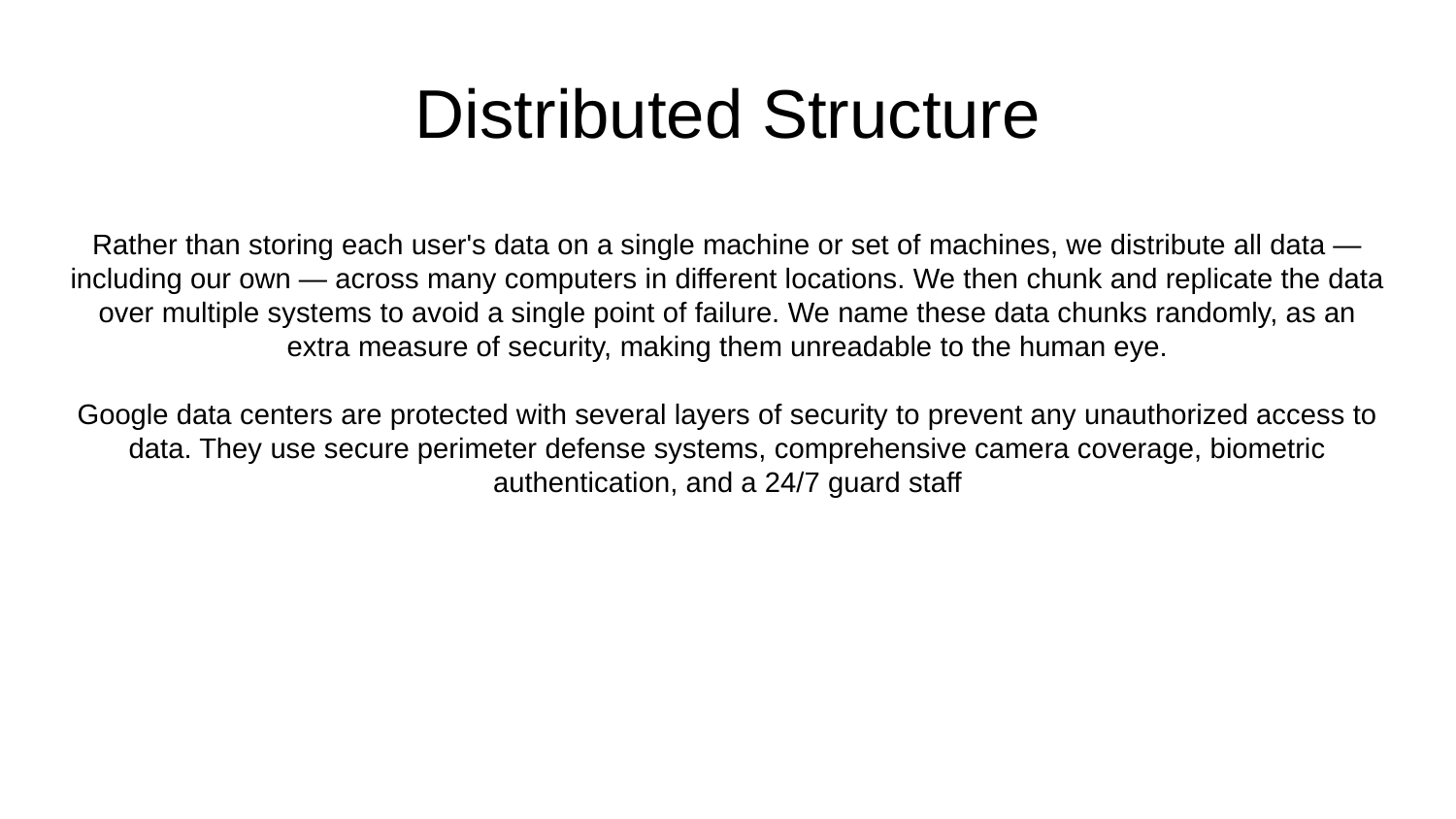

# Distributed Structure
Rather than storing each user's data on a single machine or set of machines, we distribute all data — including our own — across many computers in different locations. We then chunk and replicate the data over multiple systems to avoid a single point of failure. We name these data chunks randomly, as an extra measure of security, making them unreadable to the human eye.
Google data centers are protected with several layers of security to prevent any unauthorized access to data. They use secure perimeter defense systems, comprehensive camera coverage, biometric authentication, and a 24/7 guard staff